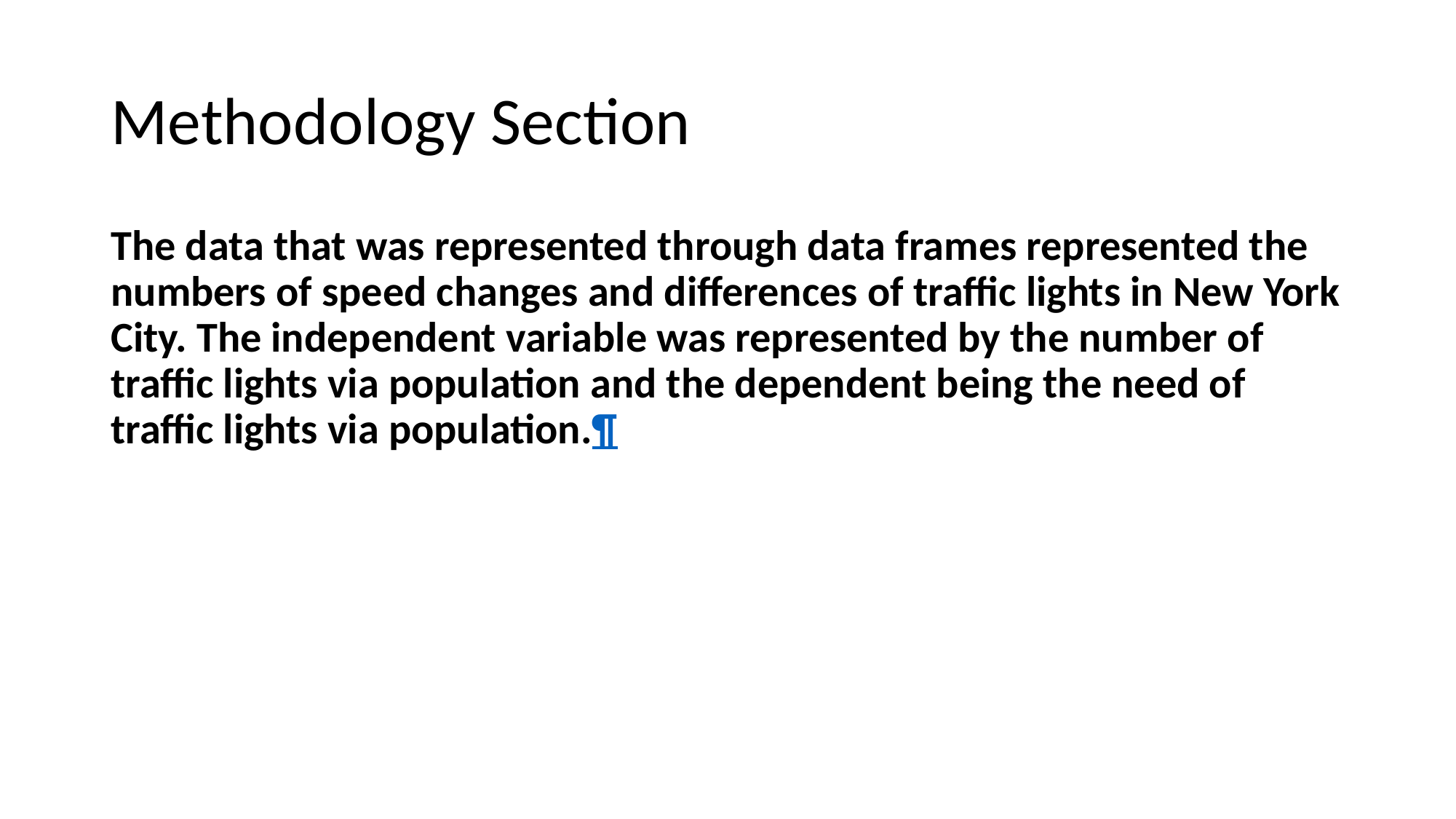

# Methodology Section
The data that was represented through data frames represented the numbers of speed changes and differences of traffic lights in New York City. The independent variable was represented by the number of traffic lights via population and the dependent being the need of traffic lights via population.¶